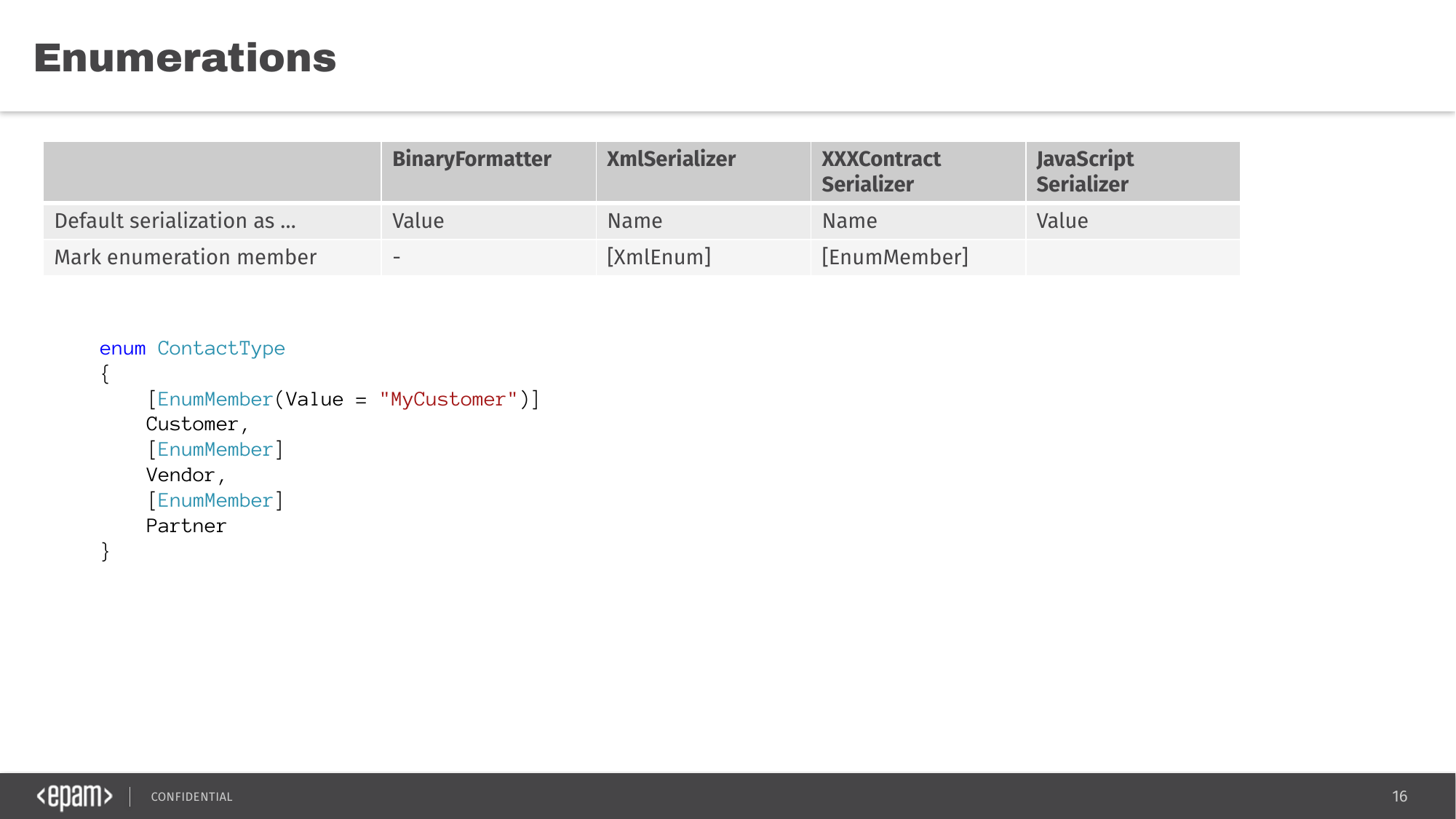

Enumerations
|  | BinaryFormatter | XmlSerializer | XXXContract Serializer | JavaScript Serializer |
| --- | --- | --- | --- | --- |
| Default serialization as … | Value | Name | Name | Value |
| Mark enumeration member | - | [XmlEnum] | [EnumMember] |  |
    enum ContactType
    {
        [EnumMember(Value = "MyCustomer")]
        Customer,
        [EnumMember]
        Vendor,
        [EnumMember]
        Partner
    }